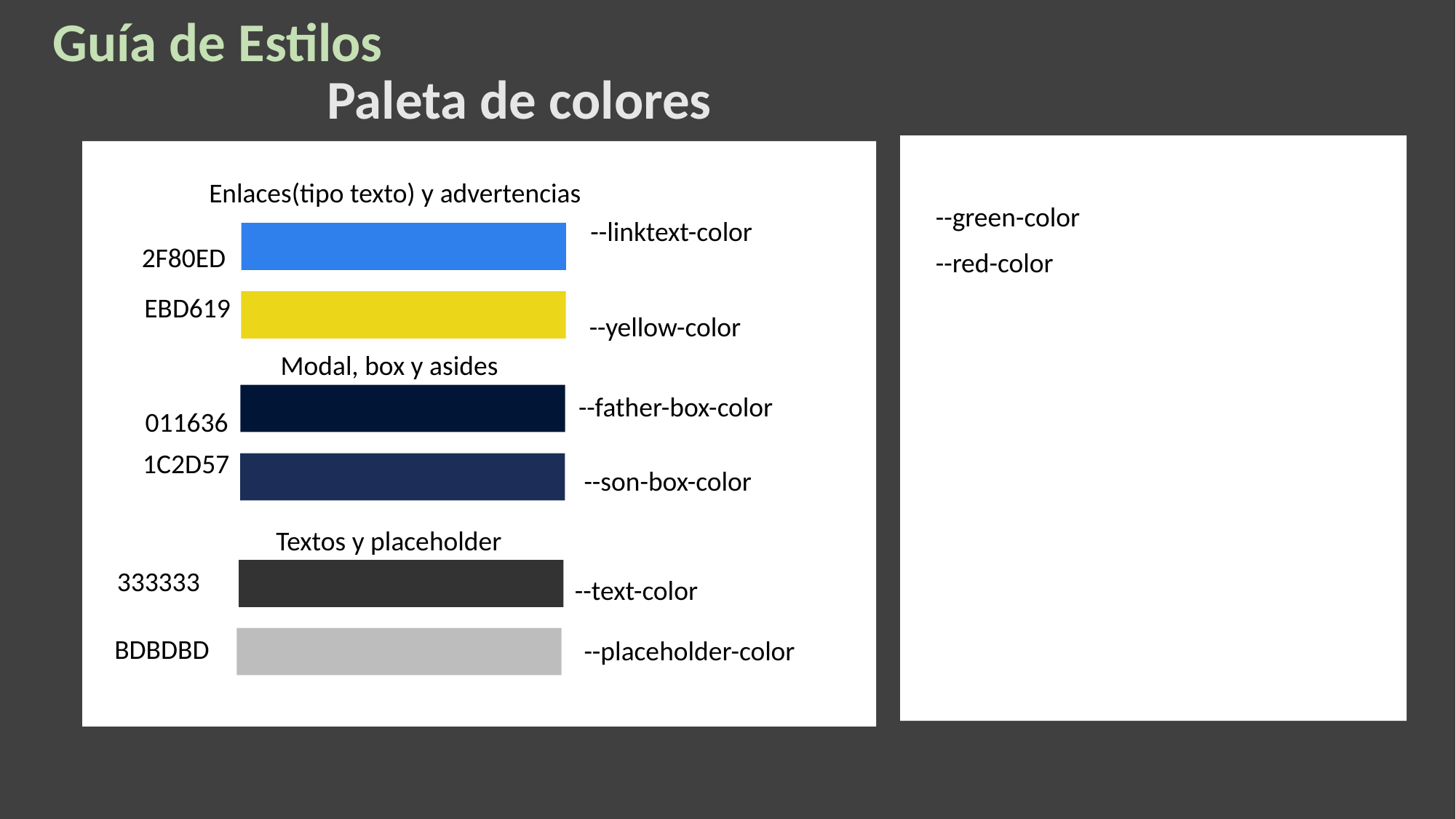

Guía de Estilos
Paleta de colores

Enlaces(tipo texto) y advertencias
--green-color
--linktext-color

2F80ED
--red-color
EBD619

--yellow-color
Modal, box y asides
--father-box-color

011636
1C2D57

--son-box-color
Textos y placeholder
333333

--text-color
BDBDBD

--placeholder-color